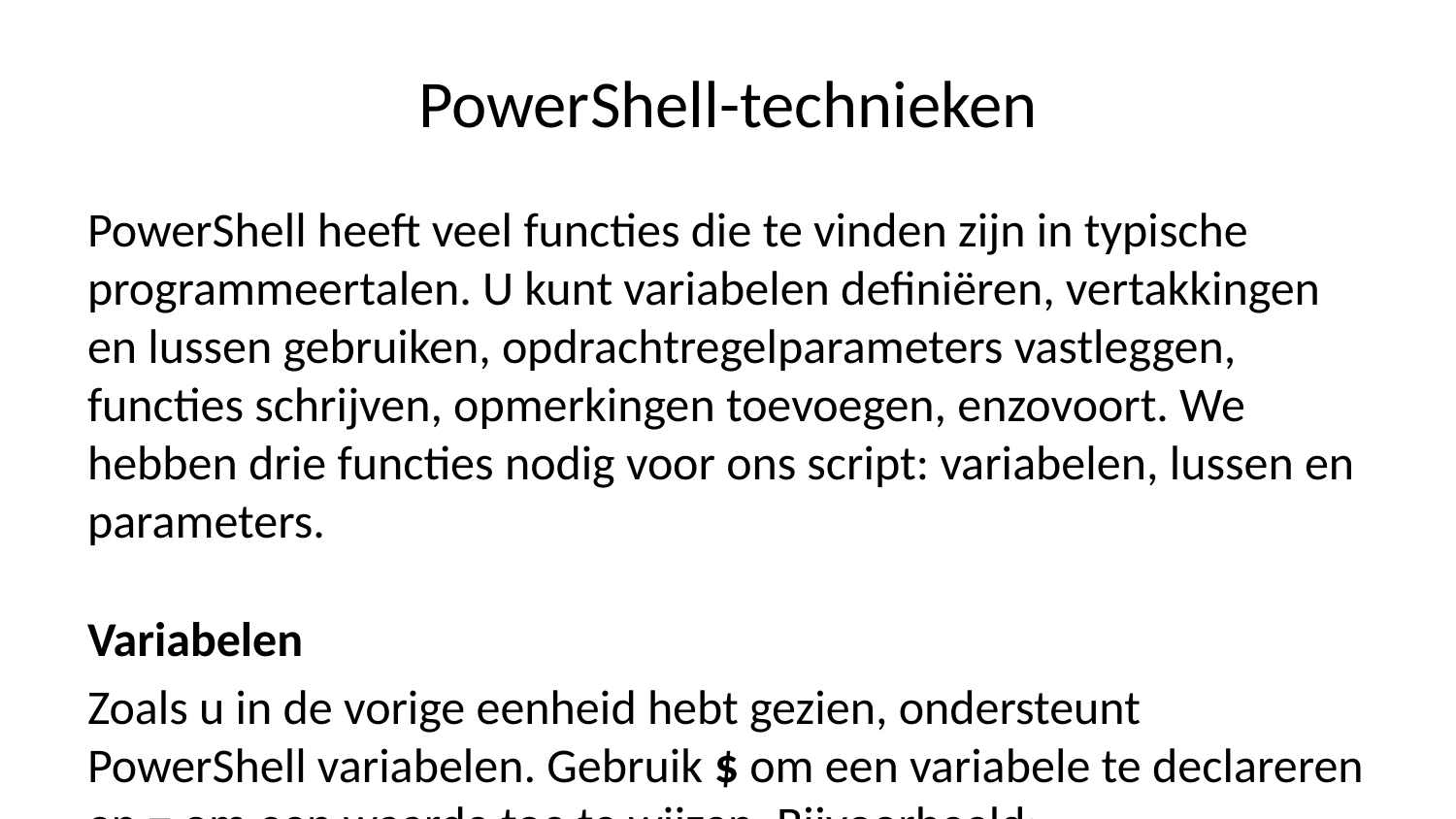

# PowerShell-technieken
PowerShell heeft veel functies die te vinden zijn in typische programmeertalen. U kunt variabelen definiëren, vertakkingen en lussen gebruiken, opdrachtregelparameters vastleggen, functies schrijven, opmerkingen toevoegen, enzovoort. We hebben drie functies nodig voor ons script: variabelen, lussen en parameters.
Variabelen
Zoals u in de vorige eenheid hebt gezien, ondersteunt PowerShell variabelen. Gebruik $ om een variabele te declareren en = om een waarde toe te wijzen. Bijvoorbeeld:
$loc = "East US"
$iterations = 3
Variabelen kunnen objecten bevatten. Met de volgende definitie wordt bijvoorbeeld de variabele adminCredential ingesteld op het object dat wordt geretourneerd door de cmdlet Get-Credential.
$adminCredential = Get-Credential
Als u de waarde wilt verkrijgen die is opgeslagen in een variabele, gebruikt u het voorvoegsel $ en de naam ervan, zoals in het volgende geval:
$loc = "East US"
New-AzResourceGroup -Name "MyResourceGroup" -Location $loc
Loops
PowerShell has several loops: For, Do…While, For…Each, and so on. The For loop is the best match for our needs, because we will execute a cmdlet a fixed number of times.
The core syntax is shown below; the example runs for two iterations and prints the value of i each time. The comparison operators are written -lt for “less than”, -le for “less than or equal”, -eq for “equal”, -ne for “not equal”, etc.
For ($i = 1; $i -lt 3; $i++)
{
    $i
}
Parameters
When you execute a script, you can pass arguments on the command line. You can provide names for each parameter to help the script extract the values. For example:
.\setupEnvironment.ps1 -size 5 -location "East US"
Inside the script, you’ll capture the values into variables. In this example, the parameters are matched by name:
param([string]$location, [int]$size)
You can omit the names from the command line. For example:
.\setupEnvironment.ps1 5 "East US"
Inside the script, you’ll rely on position for matching when the parameters are unnamed:
param([int]$size, [string]$location)
We could take these parameters as input and use a loop to create a set of VMs from the given parameters. We’ll try that next.
The combination of PowerShell and Azure PowerShell gives you all the tools you need to automate Azure. In our CRM example, we’ll be able to create multiple Linux VMs using a parameter to keep the script generic and a loop to avoid repeated code. This means that we can execute a formerly complex operation in a single step.